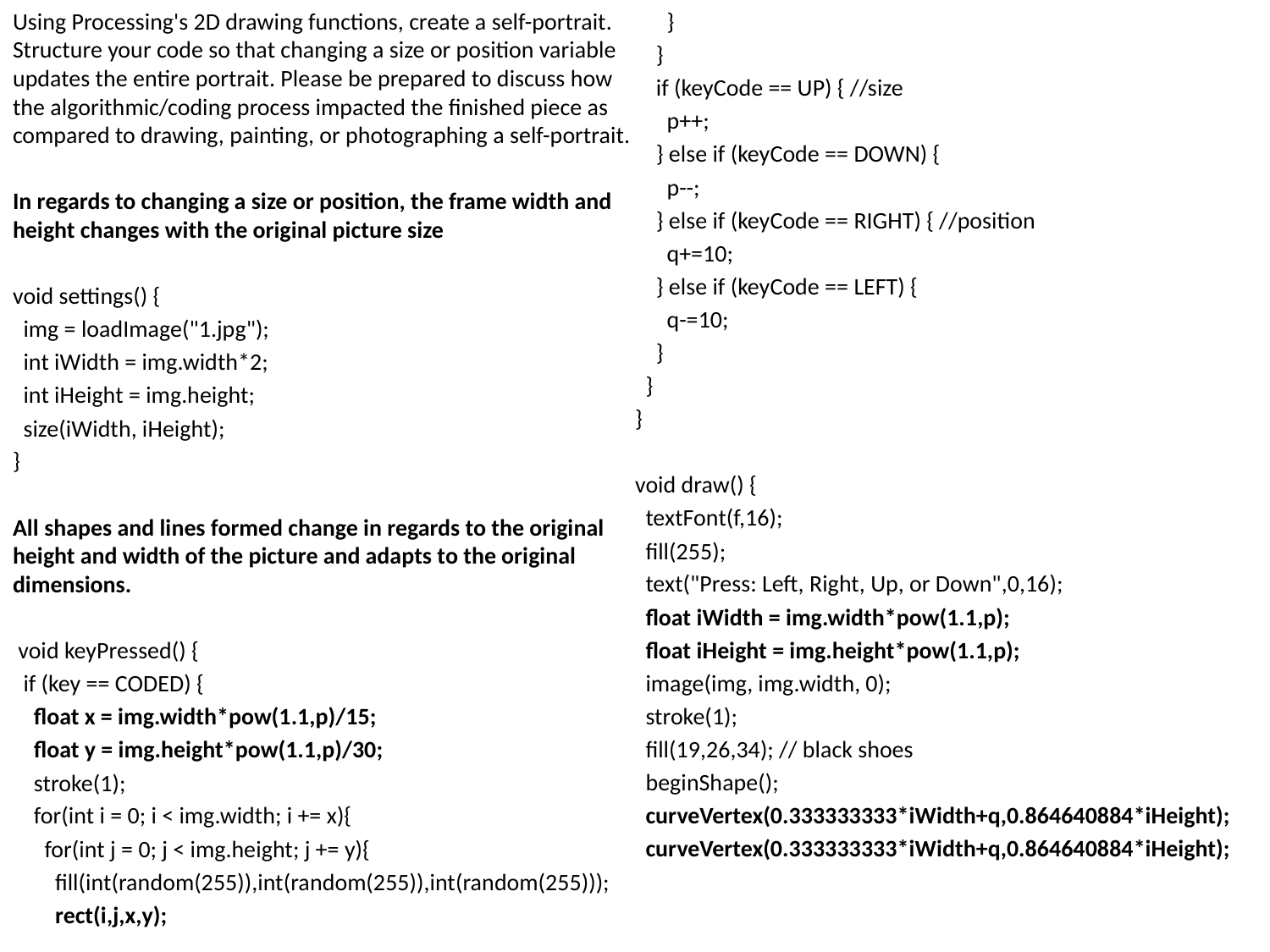

Using Processing's 2D drawing functions, create a self-portrait. Structure your code so that changing a size or position variable updates the entire portrait. Please be prepared to discuss how the algorithmic/coding process impacted the finished piece as compared to drawing, painting, or photographing a self-portrait.

In regards to changing a size or position, the frame width and height changes with the original picture size

void settings() {
  img = loadImage("1.jpg");
  int iWidth = img.width*2;
  int iHeight = img.height;
  size(iWidth, iHeight);
}

All shapes and lines formed change in regards to the original height and width of the picture and adapts to the original dimensions.

 void keyPressed() {
  if (key == CODED) {
    float x = img.width*pow(1.1,p)/15;
    float y = img.height*pow(1.1,p)/30;
    stroke(1);
    for(int i = 0; i < img.width; i += x){
      for(int j = 0; j < img.height; j += y){
        fill(int(random(255)),int(random(255)),int(random(255)));
        rect(i,j,x,y);
      }
    }
    if (keyCode == UP) { //size
      p++;
    } else if (keyCode == DOWN) {
      p--;
    } else if (keyCode == RIGHT) { //position
      q+=10;
    } else if (keyCode == LEFT) {
      q-=10;
    }
  }
}

void draw() {
  textFont(f,16);
  fill(255);
  text("Press: Left, Right, Up, or Down",0,16);
  float iWidth = img.width*pow(1.1,p);
  float iHeight = img.height*pow(1.1,p);
  image(img, img.width, 0);
  stroke(1);
  fill(19,26,34); // black shoes
  beginShape();
  curveVertex(0.333333333*iWidth+q,0.864640884*iHeight);
  curveVertex(0.333333333*iWidth+q,0.864640884*iHeight);